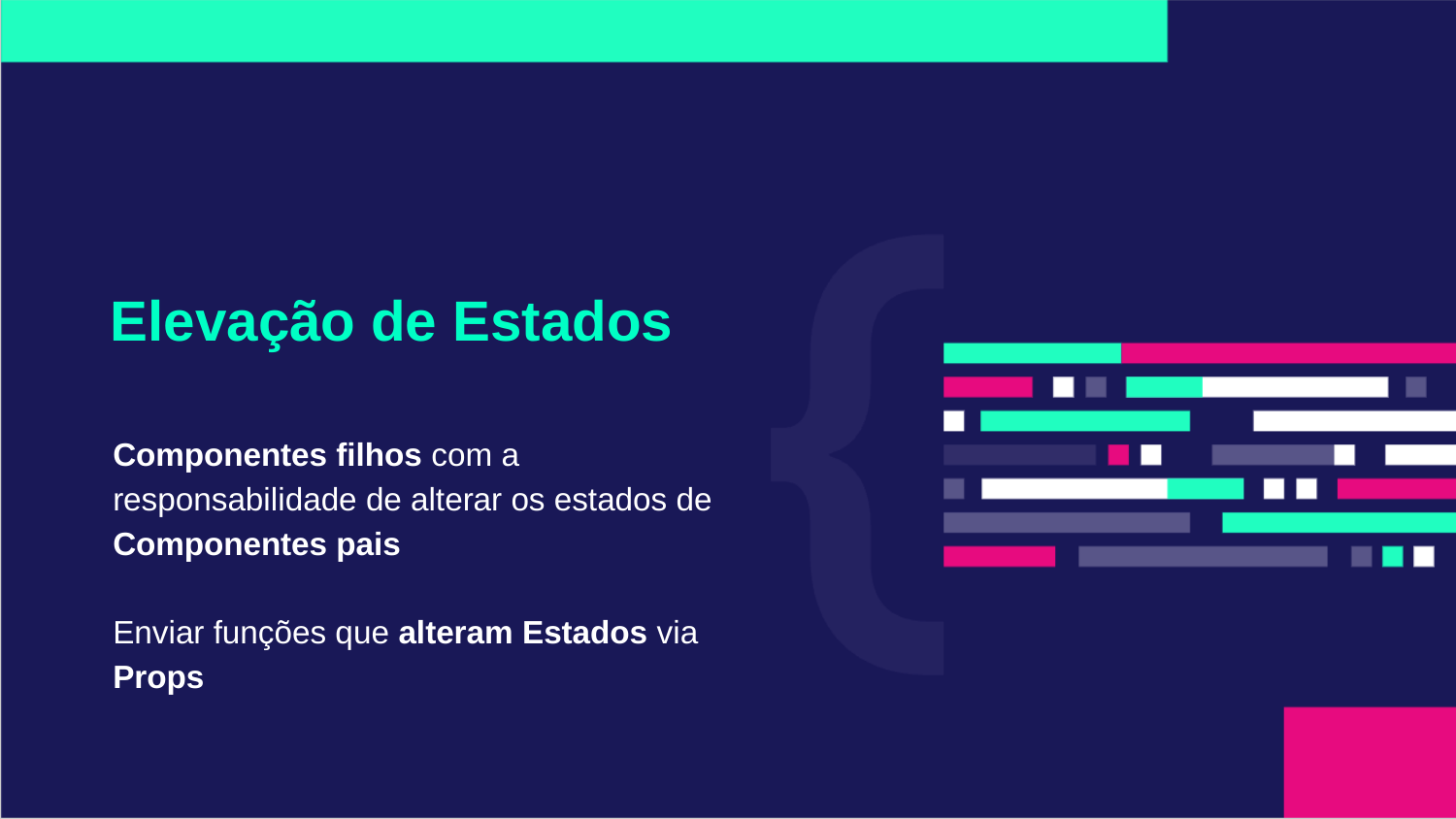

Elevação de Estados
Componentes filhos com a responsabilidade de alterar os estados de Componentes pais

Enviar funções que alteram Estados via Props